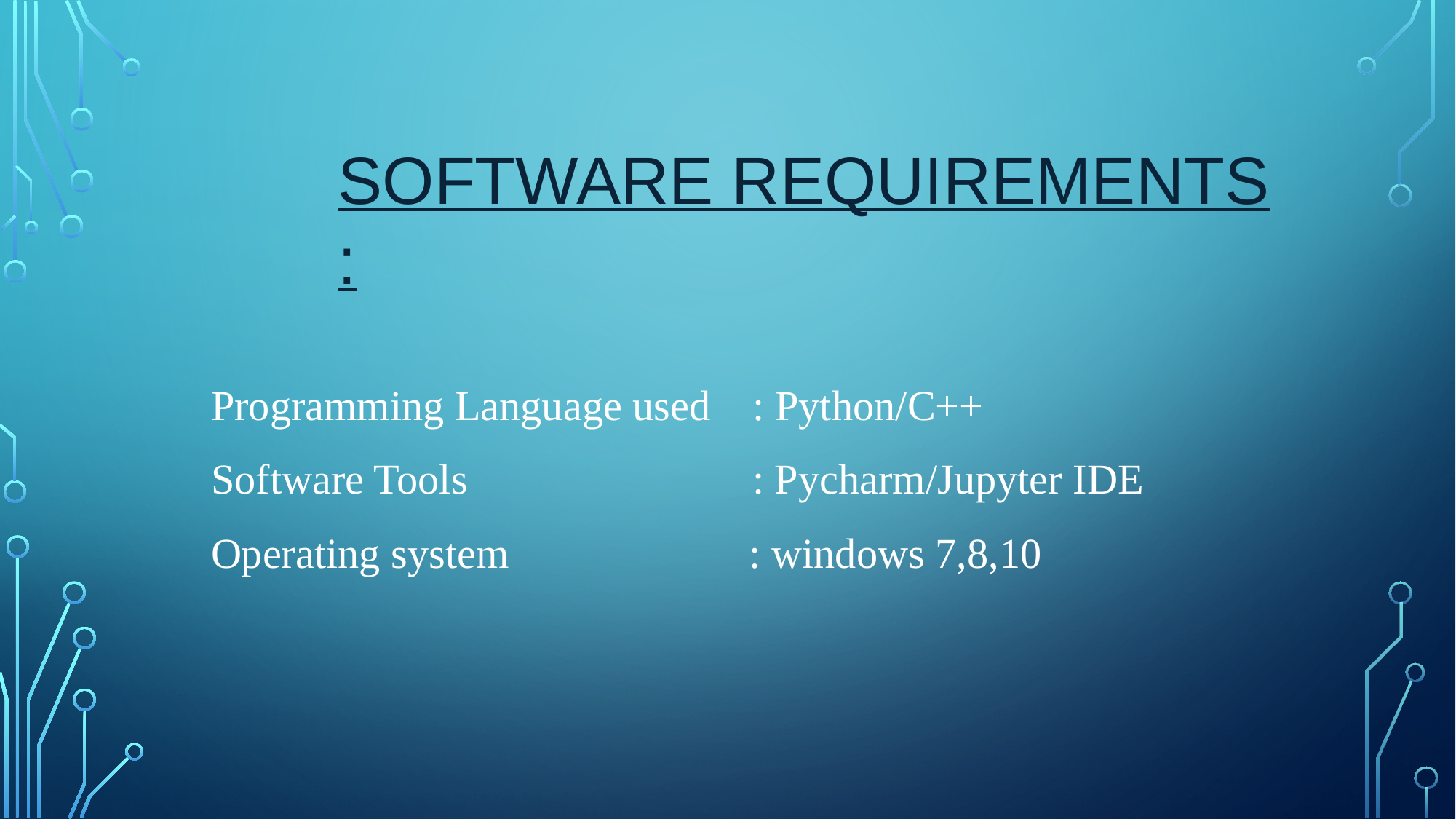

SOFTWARE REQUIREMENTS :
Programming Language used    : Python/C++
Software Tools                           : Pycharm/Jupyter IDE
Operating system	                    : windows 7,8,10